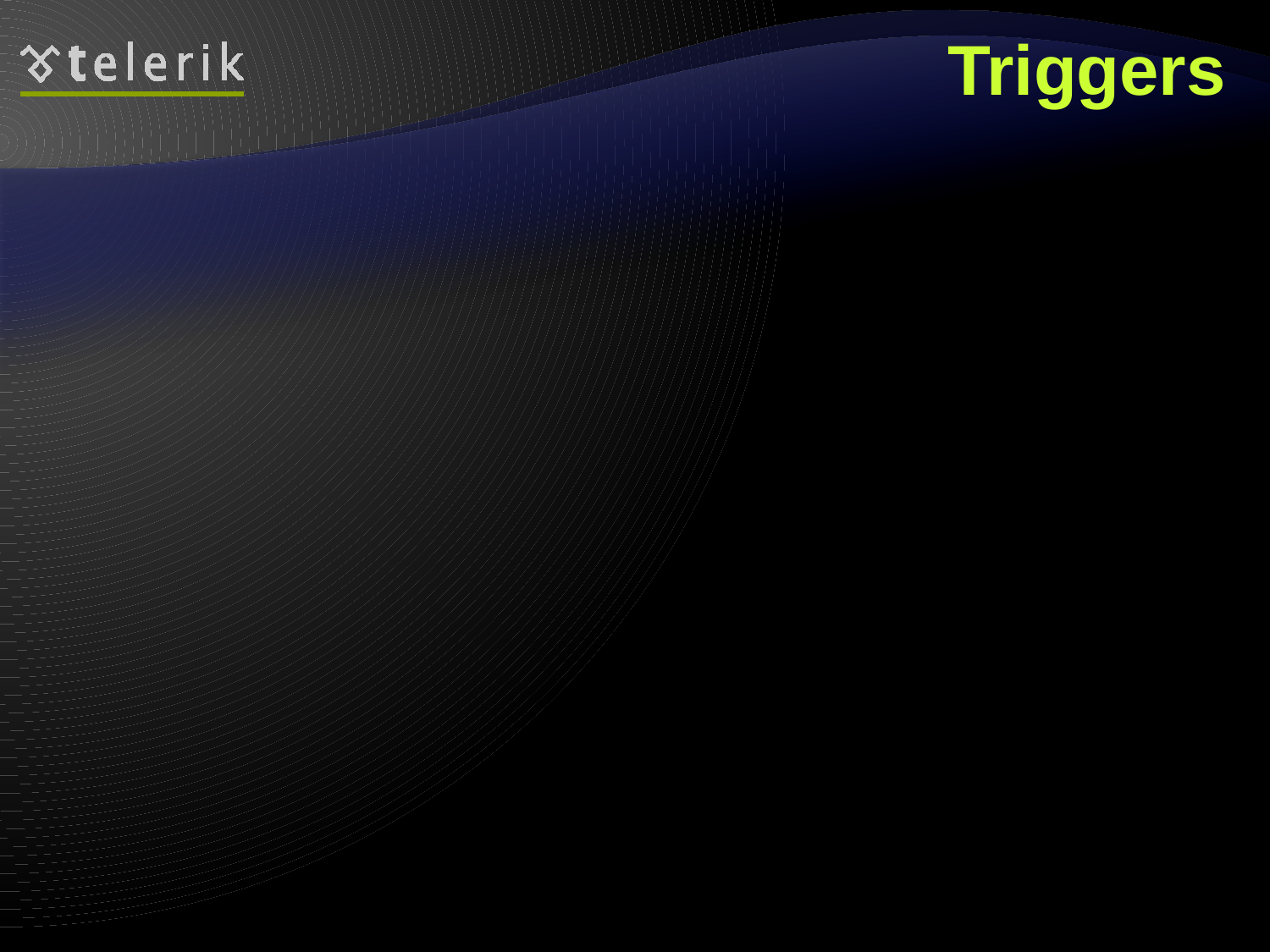

# Triggers
Triggers are database level procedures that activate when some event occurs, for instance:
When inserting a record
When changing a record
When deleting a record
Triggers can perform additional data processing
To change the newly added data
Support for logs and history